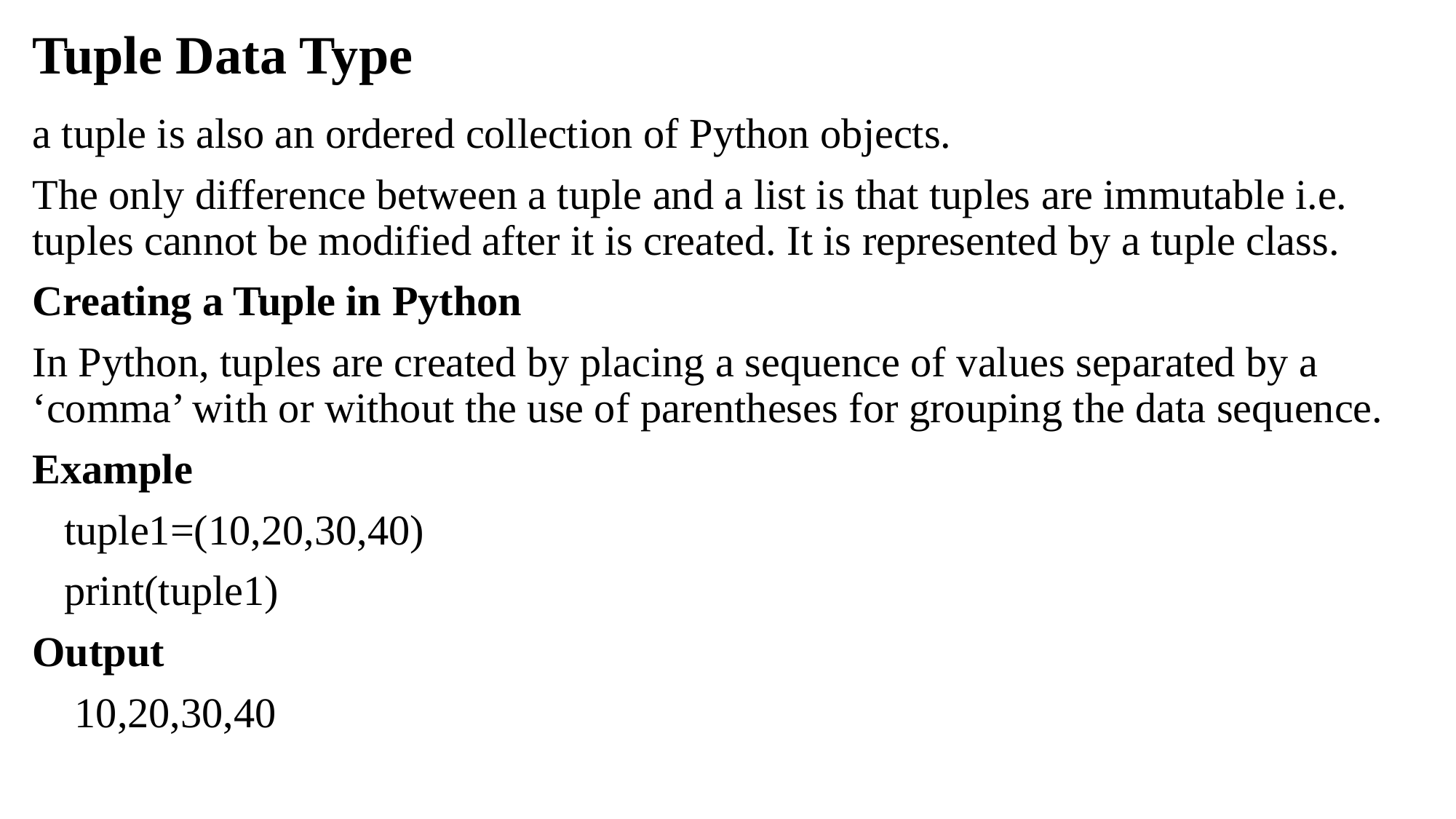

# Tuple Data Type
a tuple is also an ordered collection of Python objects.
The only difference between a tuple and a list is that tuples are immutable i.e. tuples cannot be modified after it is created. It is represented by a tuple class.
Creating a Tuple in Python
In Python, tuples are created by placing a sequence of values separated by a ‘comma’ with or without the use of parentheses for grouping the data sequence.
Example
   tuple1=(10,20,30,40)
   print(tuple1)
Output
    10,20,30,40